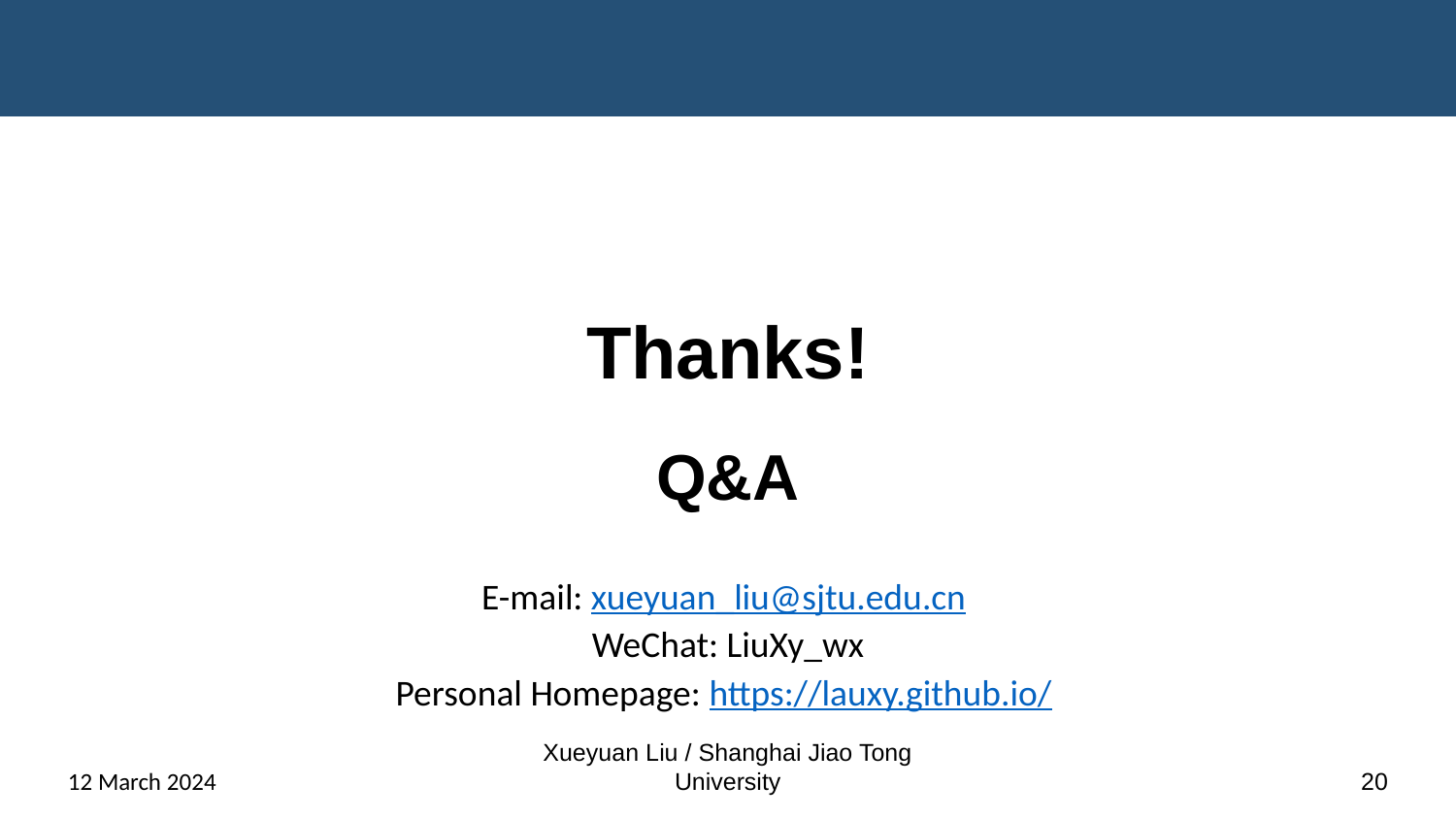

Thanks!
Q&A

E-mail: xueyuan_liu@sjtu.edu.cn
WeChat: LiuXy_wx
Personal Homepage: https://lauxy.github.io/
12 March 2024
Xueyuan Liu / Shanghai Jiao Tong University
20